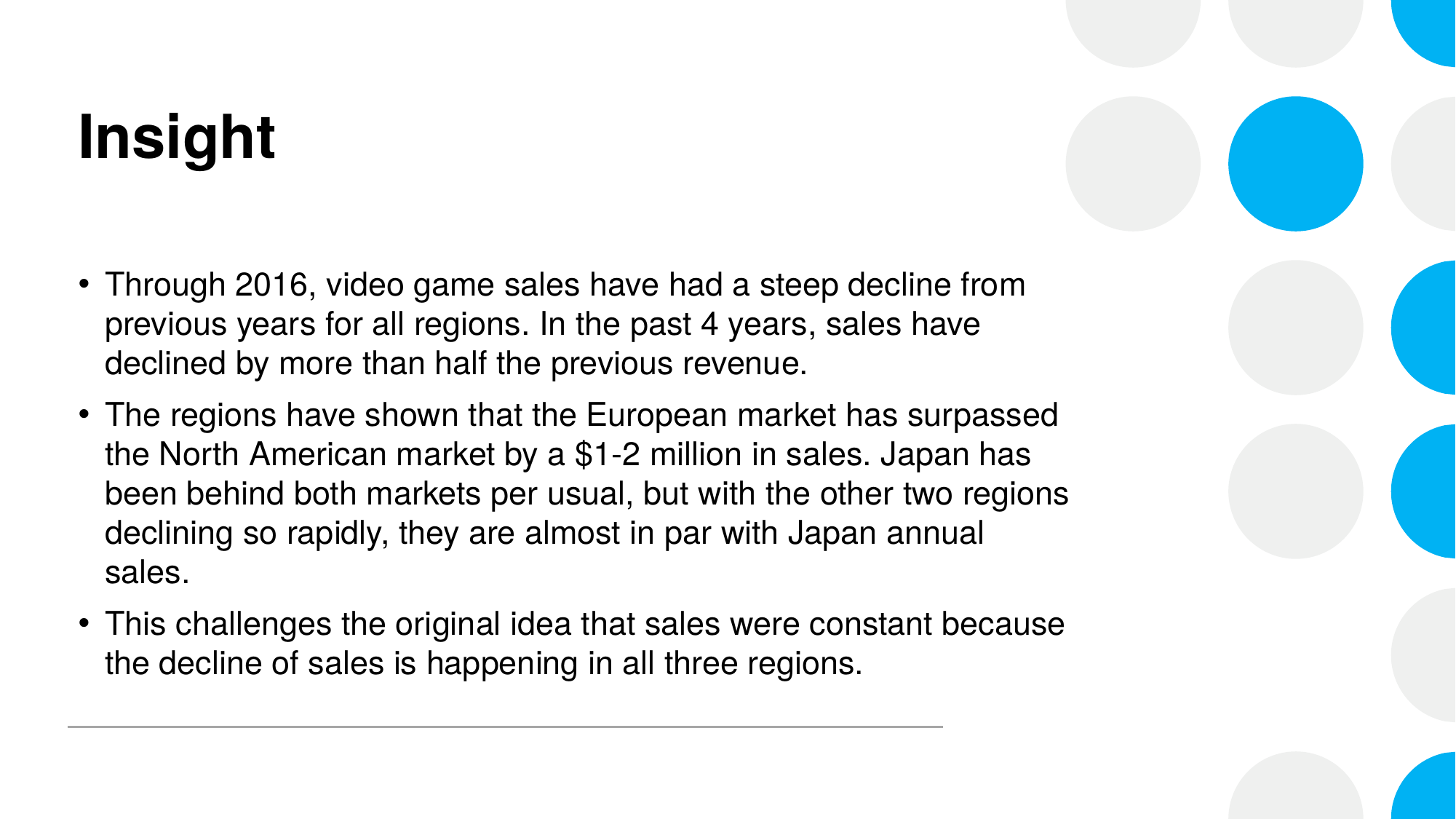

# Insight
Through 2016, video game sales have had a steep decline from previous years for all regions. In the past 4 years, sales have declined by more than half the previous revenue.
The regions have shown that the European market has surpassed the North American market by a $1-2 million in sales. Japan has been behind both markets per usual, but with the other two regions declining so rapidly, they are almost in par with Japan annual sales.
This challenges the original idea that sales were constant because the decline of sales is happening in all three regions.